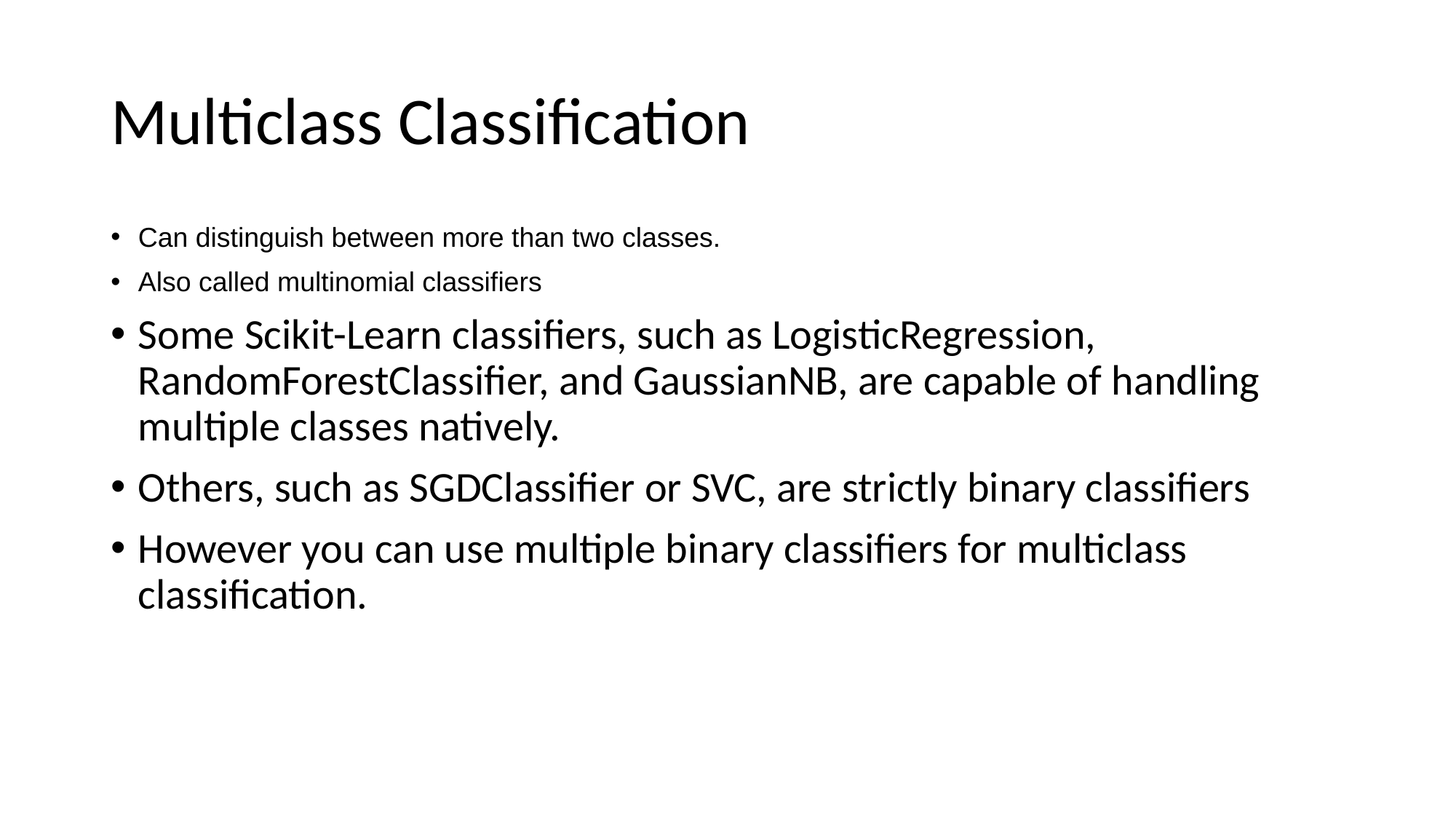

# Multiclass Classification
Can distinguish between more than two classes.
Also called multinomial classifiers
Some Scikit-Learn classifiers, such as LogisticRegression, RandomForestClassifier, and GaussianNB, are capable of handling multiple classes natively.
Others, such as SGDClassifier or SVC, are strictly binary classifiers
However you can use multiple binary classifiers for multiclass classification.